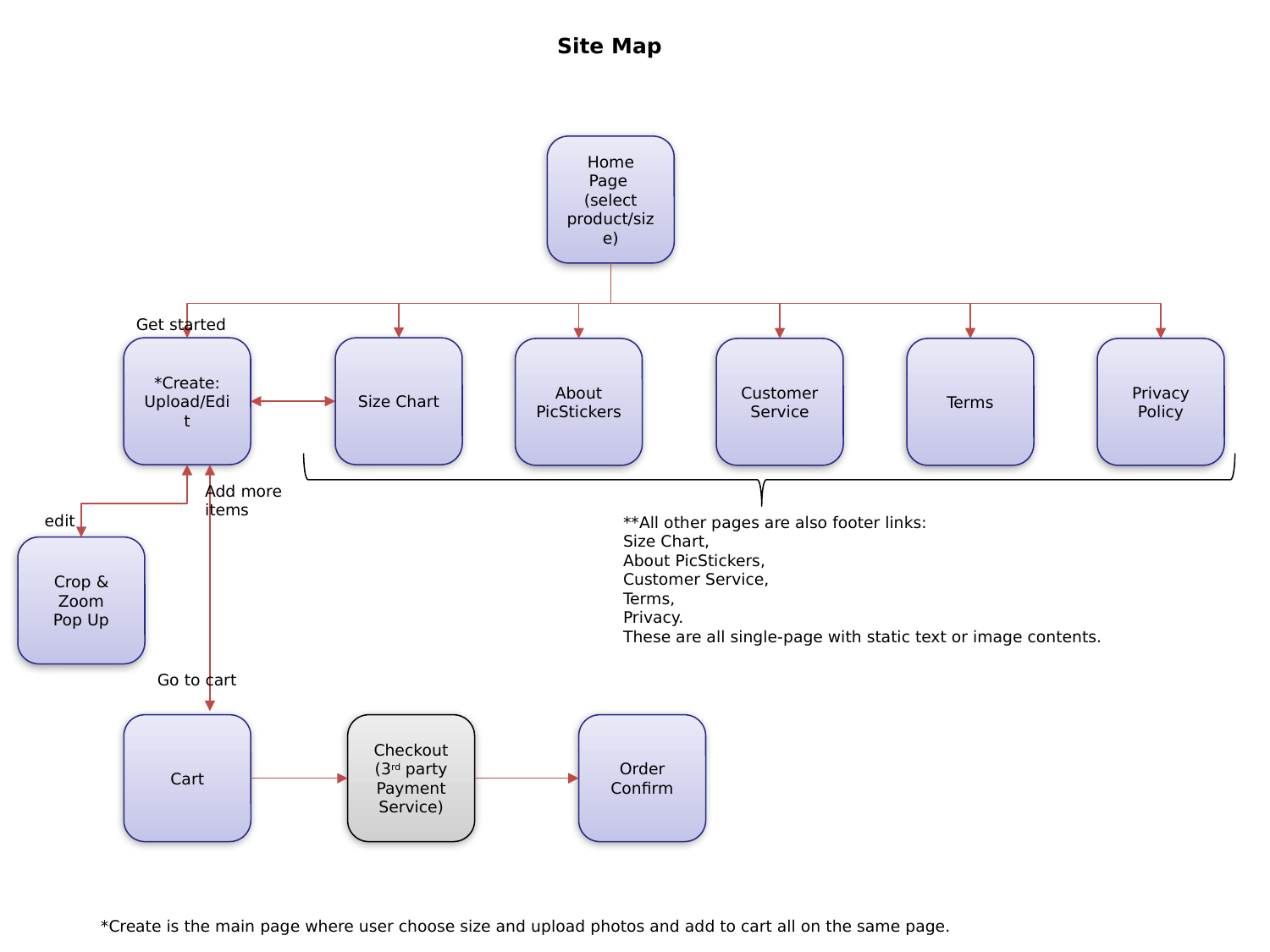

Site Map
Home Page
(select product/size)
Get started
*Create: Upload/Edit
Size Chart
About
PicStickers
Customer Service
Terms
Privacy Policy
Add more items
edit
**All other pages are also footer links:
Size Chart,
About PicStickers,
Customer Service,
Terms,
Privacy.
These are all single-page with static text or image contents.
Crop & Zoom
Pop Up
Go to cart
Cart
Checkout
(3rd party
Payment Service)
Order Confirm
*Create is the main page where user choose size and upload photos and add to cart all on the same page.